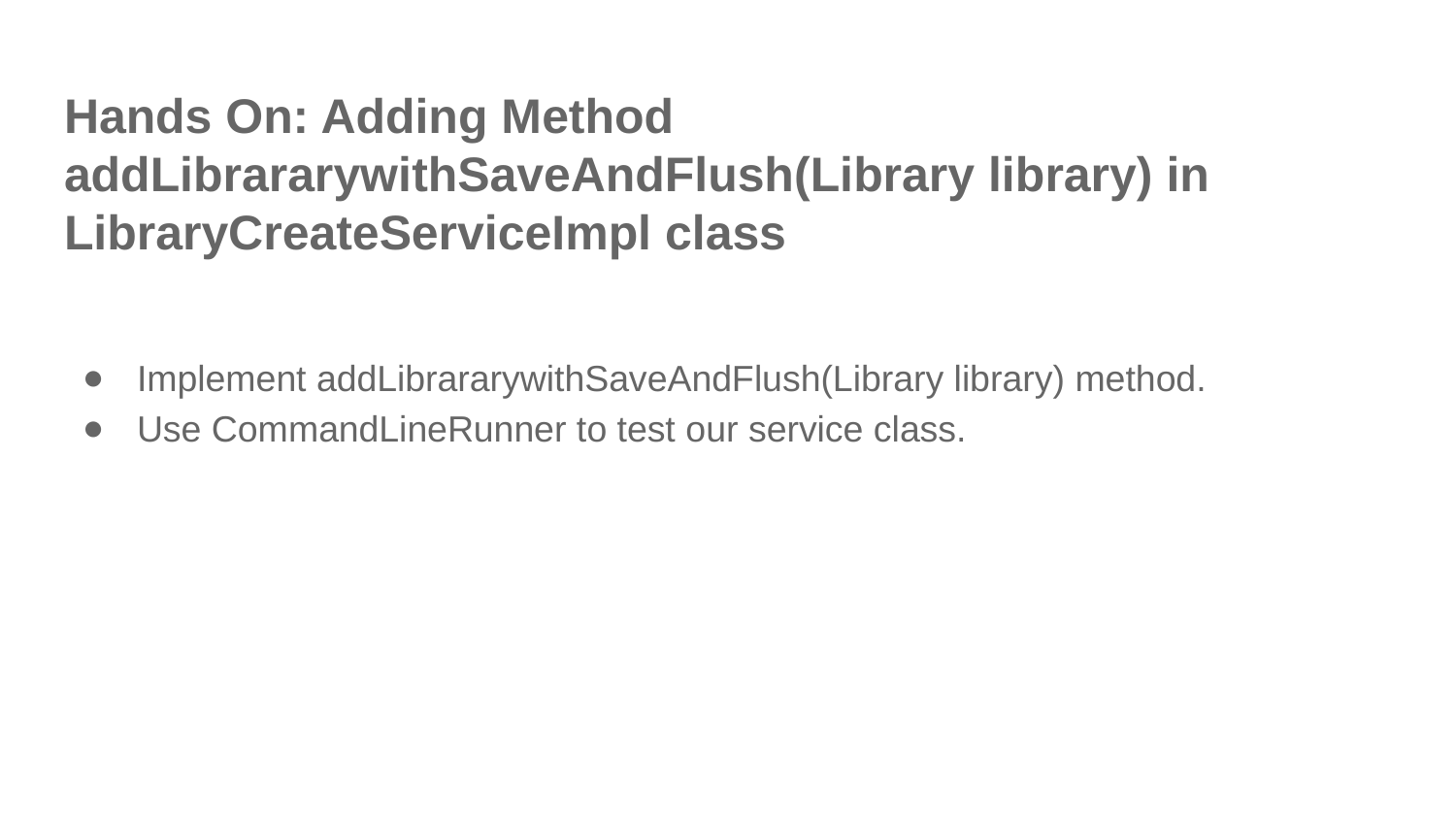

# Hands On: Adding Method addLibrararywithSaveAndFlush(Library library) in LibraryCreateServiceImpl class
Implement addLibrararywithSaveAndFlush(Library library) method.
Use CommandLineRunner to test our service class.